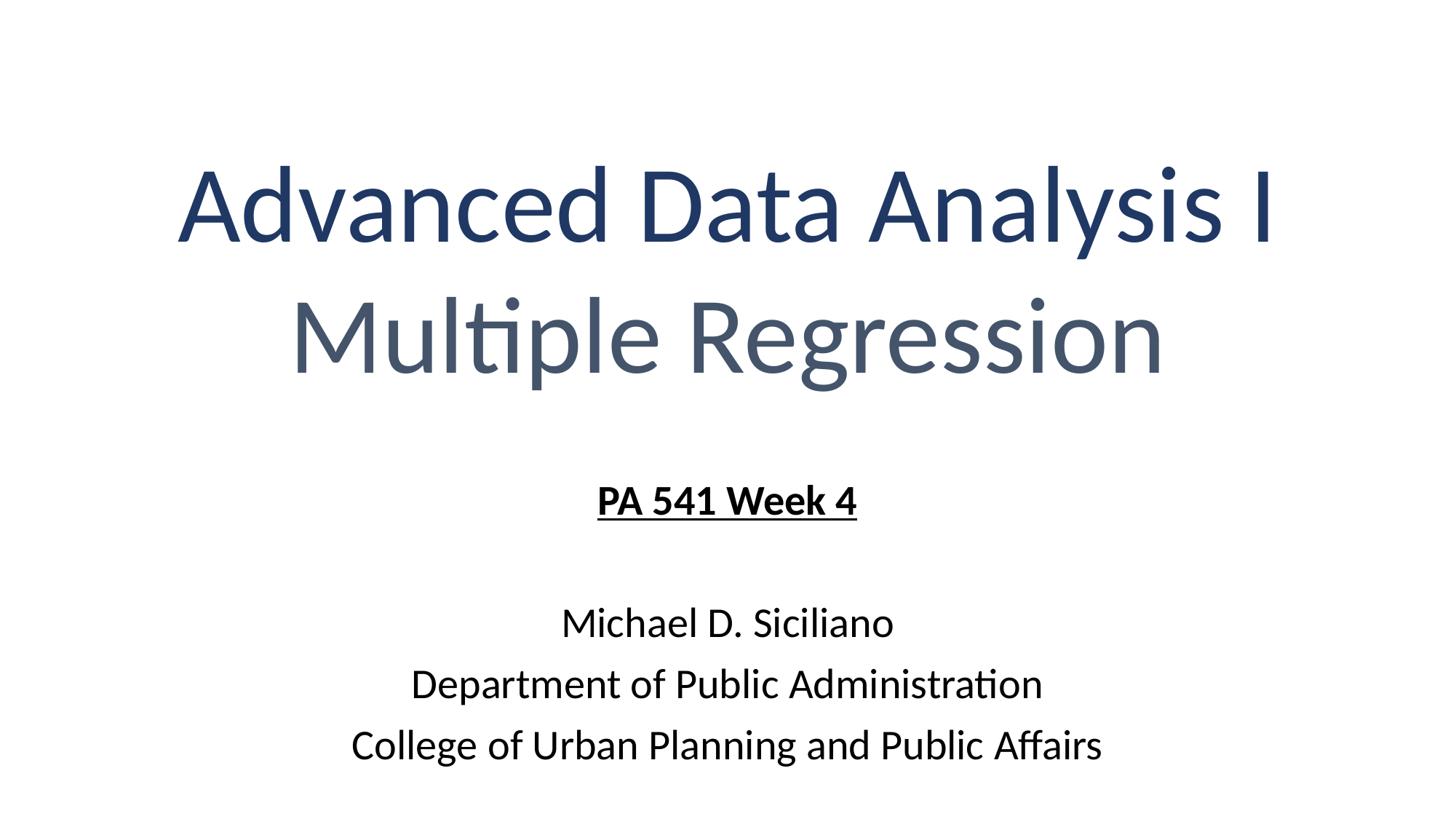

Advanced Data Analysis I Multiple Regression
PA 541 Week 4

Michael D. Siciliano
Department of Public Administration
College of Urban Planning and Public Affairs